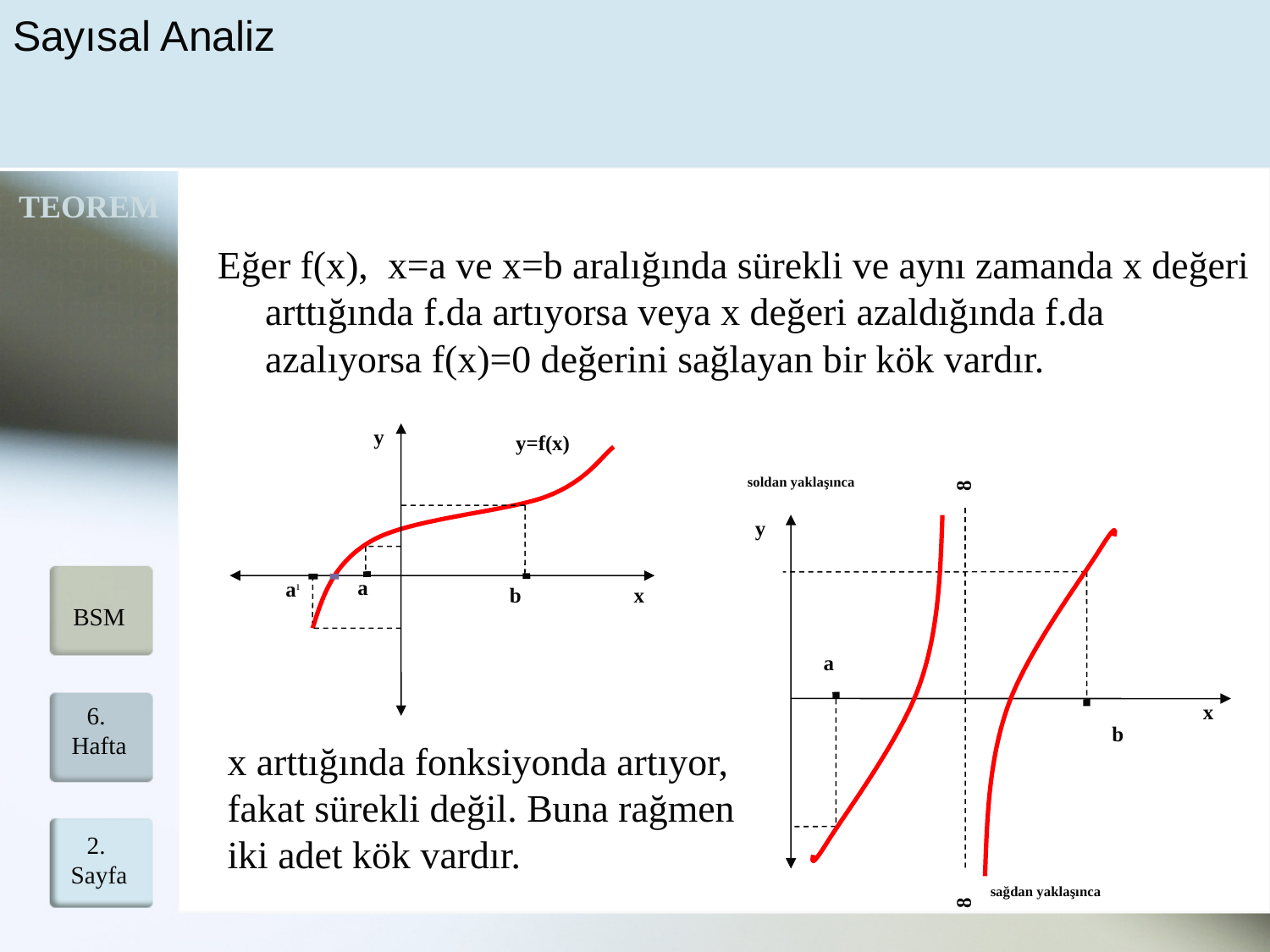

Sayısal Analiz

Eğer f(x),  x=a ve x=b aralığında sürekli ve aynı zamanda x değeri arttığında f.da artıyorsa veya x değeri azaldığında f.da azalıyorsa f(x)=0 değerini sağlayan bir kök vardır.
TEOREM
y

y=f(x)

a

aı

b
x

8
soldan yaklaşınca

y

a

x

b

8
sağdan yaklaşınca
BSM
6.  Hafta
x arttığında fonksiyonda artıyor, fakat sürekli değil. Buna rağmen iki adet kök vardır.
2.  Sayfa
5